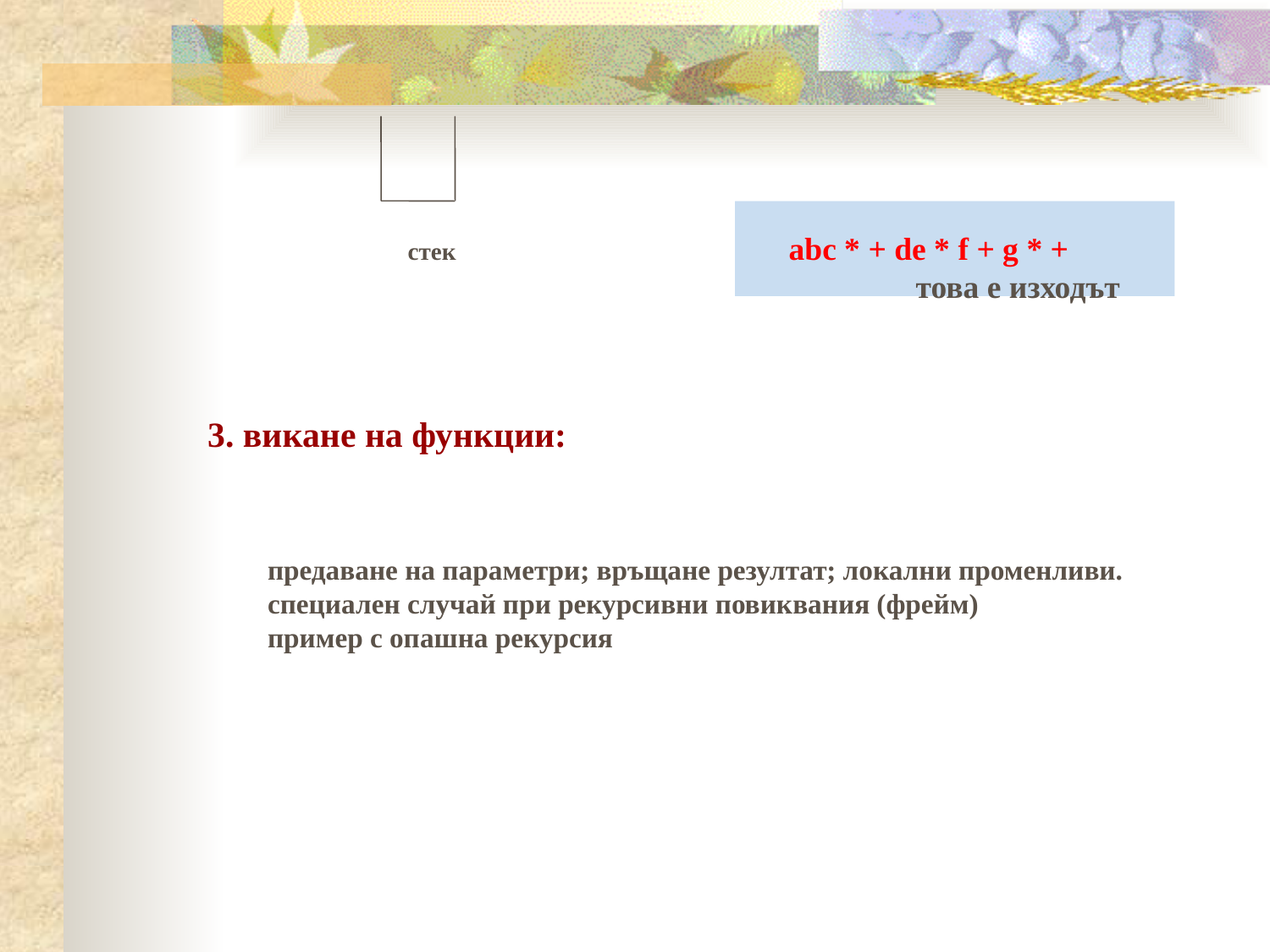

стек			abc * + de * f + g * +
				това е изходът
3. викане на функции:
предаване на параметри; връщане резултат; локални променливи.
специален случай при рекурсивни повиквания (фрейм)
пример с опашна рекурсия